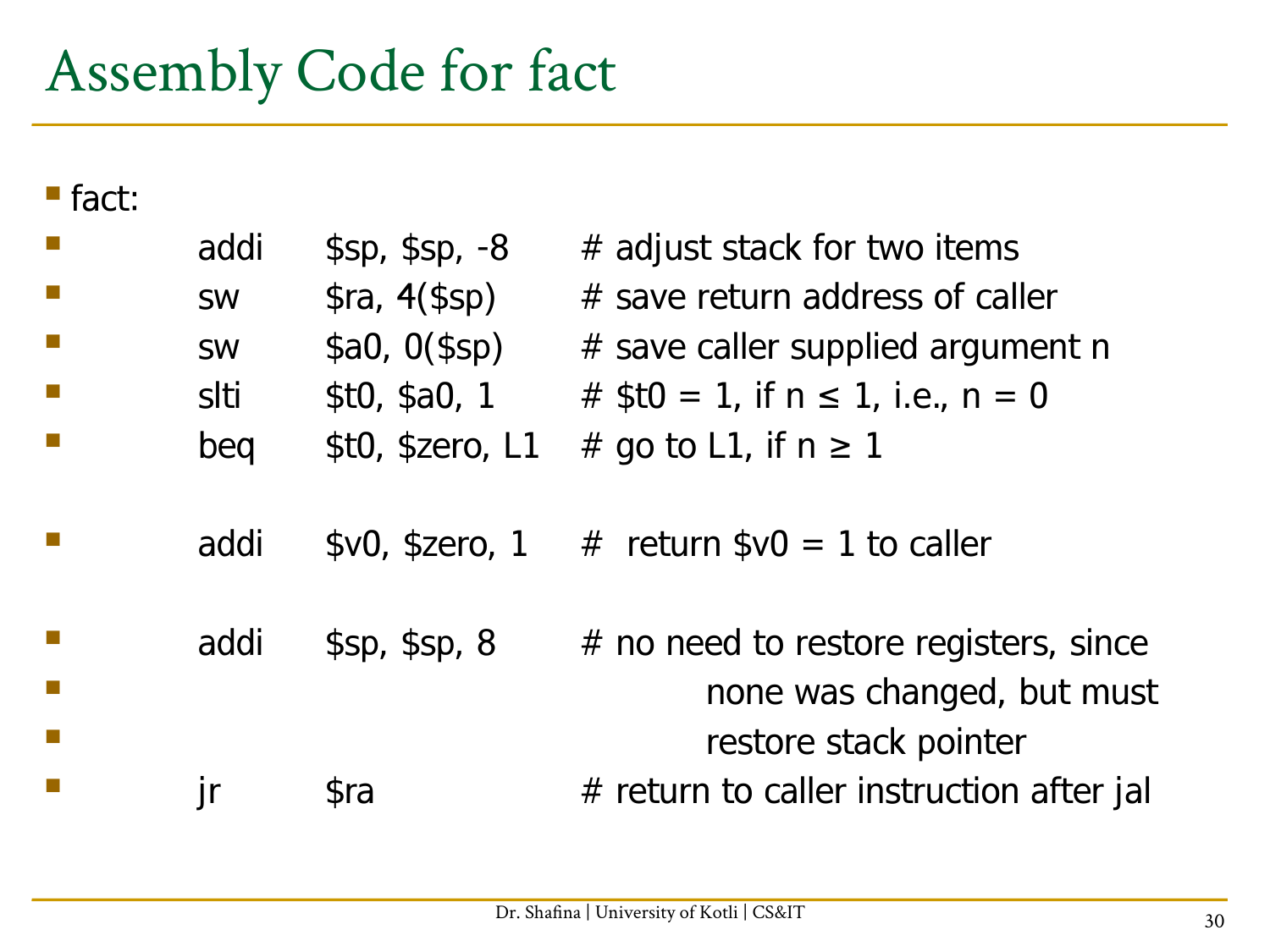

# Assembly Code for fact
fact:
	addi	$sp, $sp, -8	# adjust stack for two items
	sw	$ra, 4($sp)	# save return address of caller
	sw	$a0, 0($sp)	# save caller supplied argument n
	slti	$t0, $a0, 1	# $t0 = 1, if n ≤ 1, i.e., n = 0
	beq	$t0, $zero, L1	# go to L1, if n ≥ 1

	addi	$v0, $zero, 1	#  return $v0 = 1 to caller

	addi	$sp, $sp, 8	# no need to restore registers, since
					none was changed, but must
					restore stack pointer
	jr	$ra		# return to caller instruction after jal

Dr. Shafina | University of Kotli | CS&IT
30